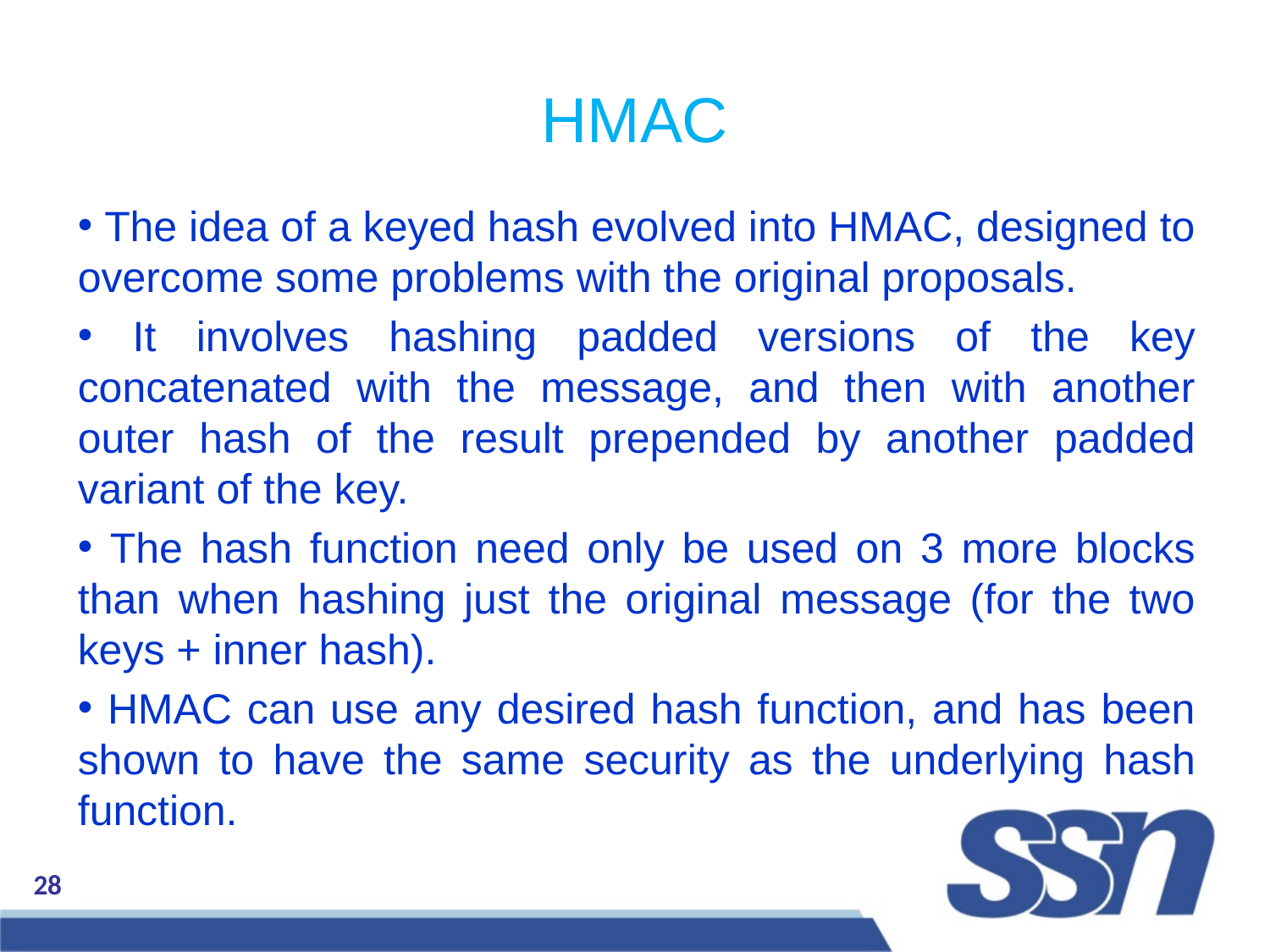

HMAC
 The idea of a keyed hash evolved into HMAC, designed to overcome some problems with the original proposals.
 It involves hashing padded versions of the key concatenated with the message, and then with another outer hash of the result prepended by another padded variant of the key.
 The hash function need only be used on 3 more blocks than when hashing just the original message (for the two keys + inner hash).
 HMAC can use any desired hash function, and has been shown to have the same security as the underlying hash function.